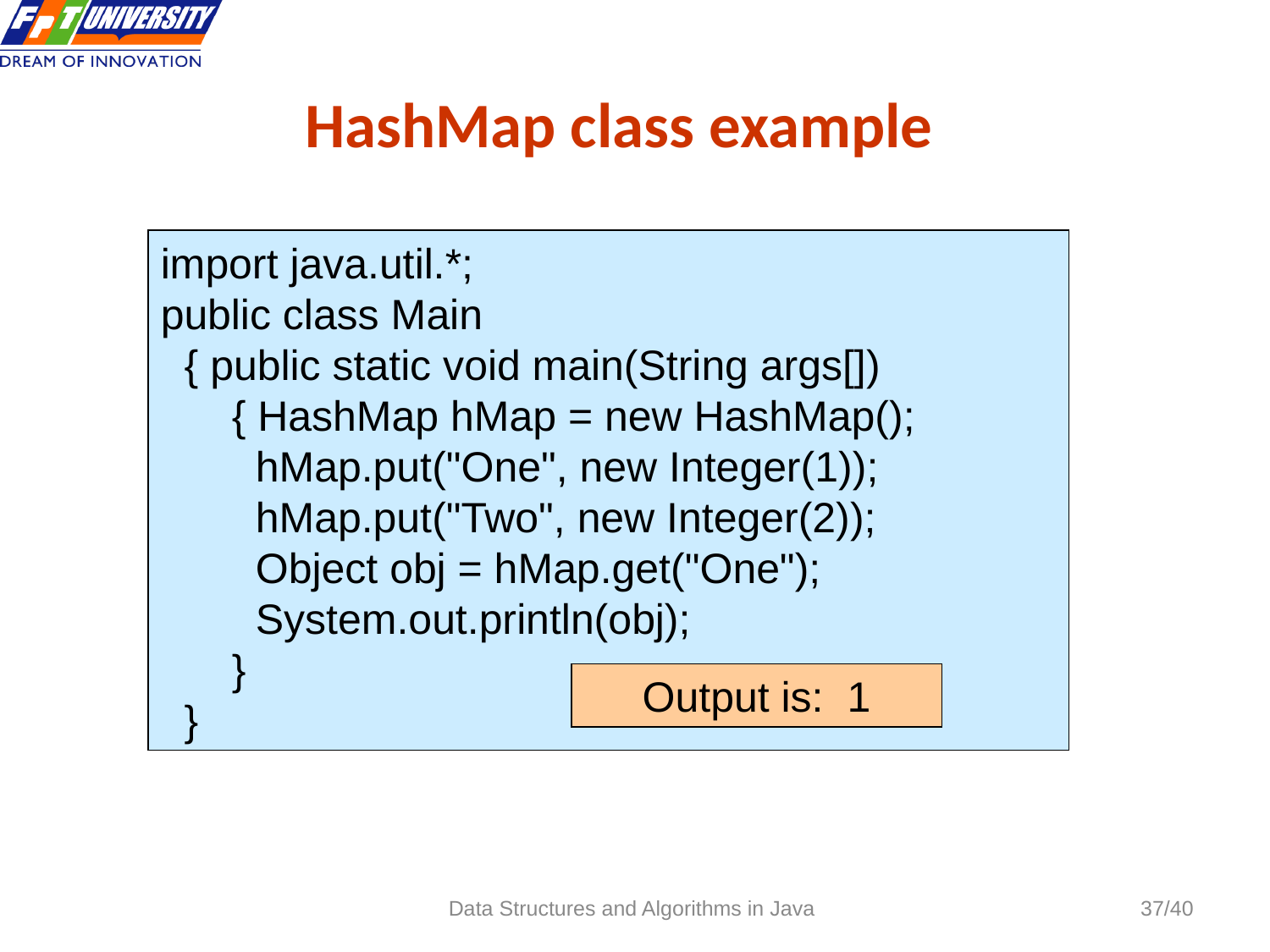

HashMap class example
 37
import java.util.*;
public class Main
  { public static void main(String args[])
      { HashMap hMap = new HashMap();
        hMap.put("One", new Integer(1));
        hMap.put("Two", new Integer(2));
        Object obj = hMap.get("One");
        System.out.println(obj);
      }
  }
Output is:  1
Data Structures and Algorithms in Java
37/40